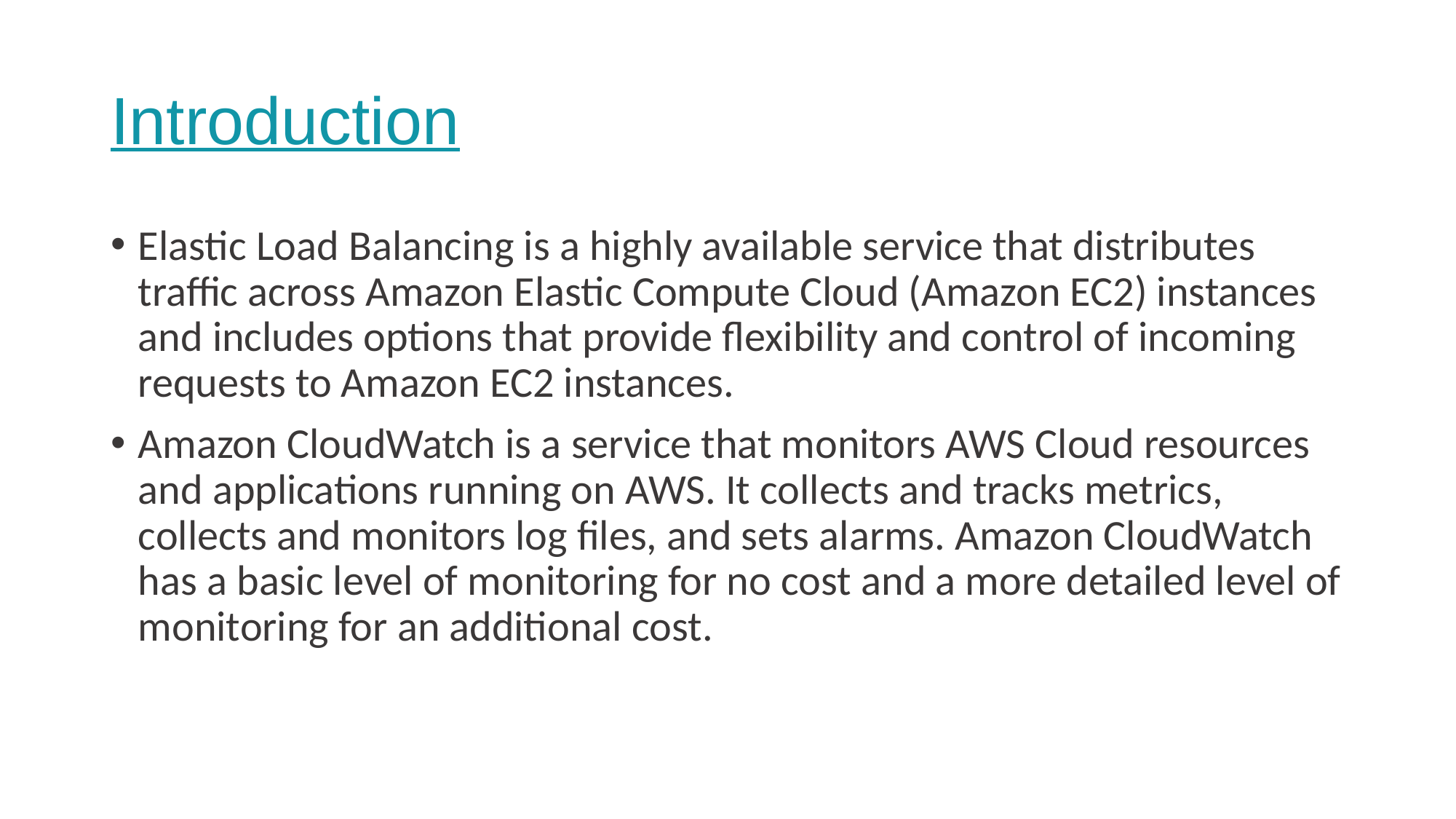

# Introduction
Elastic Load Balancing is a highly available service that distributes traffic across Amazon Elastic Compute Cloud (Amazon EC2) instances and includes options that provide flexibility and control of incoming requests to Amazon EC2 instances.
Amazon CloudWatch is a service that monitors AWS Cloud resources and applications running on AWS. It collects and tracks metrics, collects and monitors log files, and sets alarms. Amazon CloudWatch has a basic level of monitoring for no cost and a more detailed level of monitoring for an additional cost.